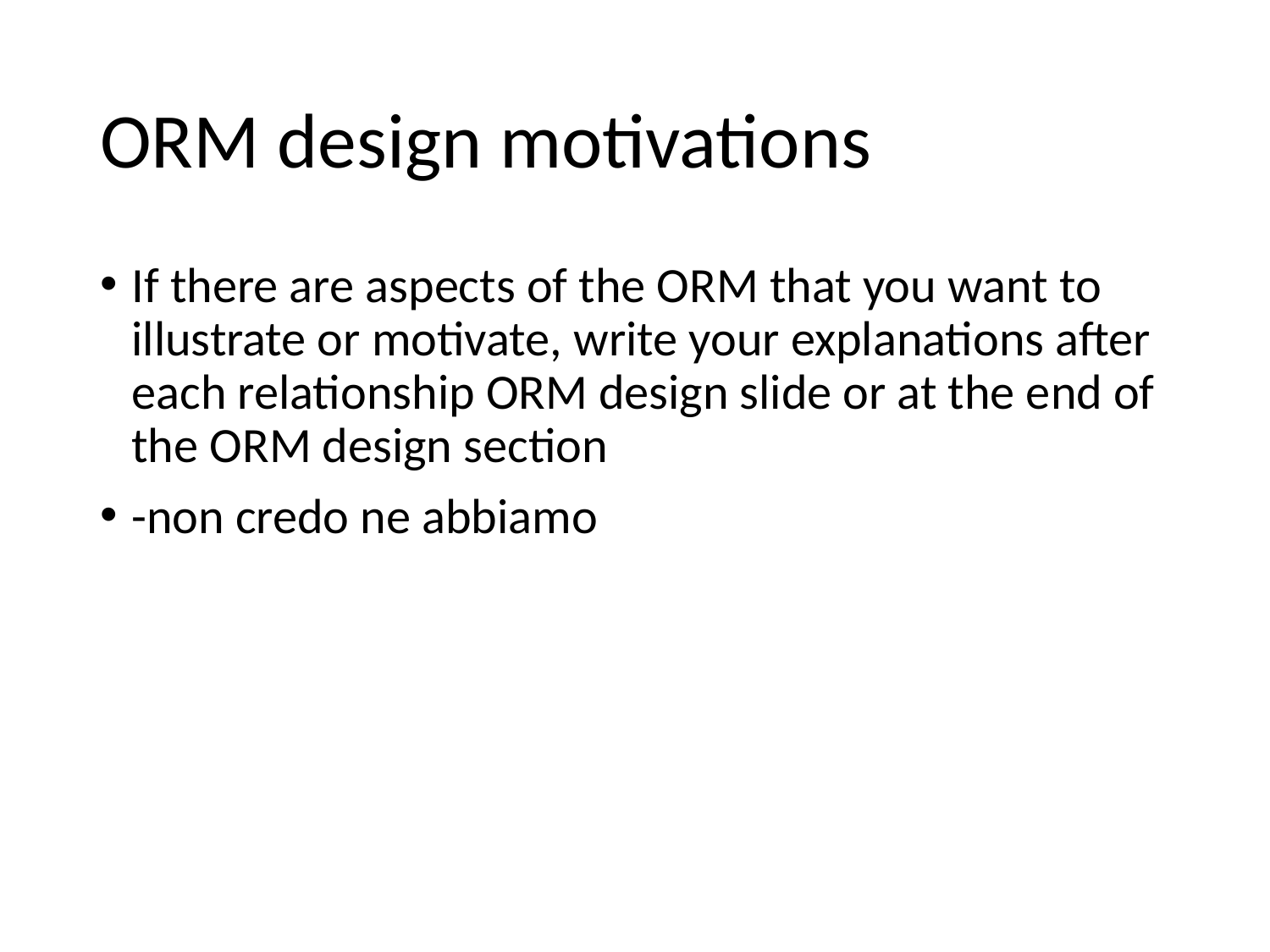

# ORM design motivations
If there are aspects of the ORM that you want to illustrate or motivate, write your explanations after each relationship ORM design slide or at the end of the ORM design section
-non credo ne abbiamo